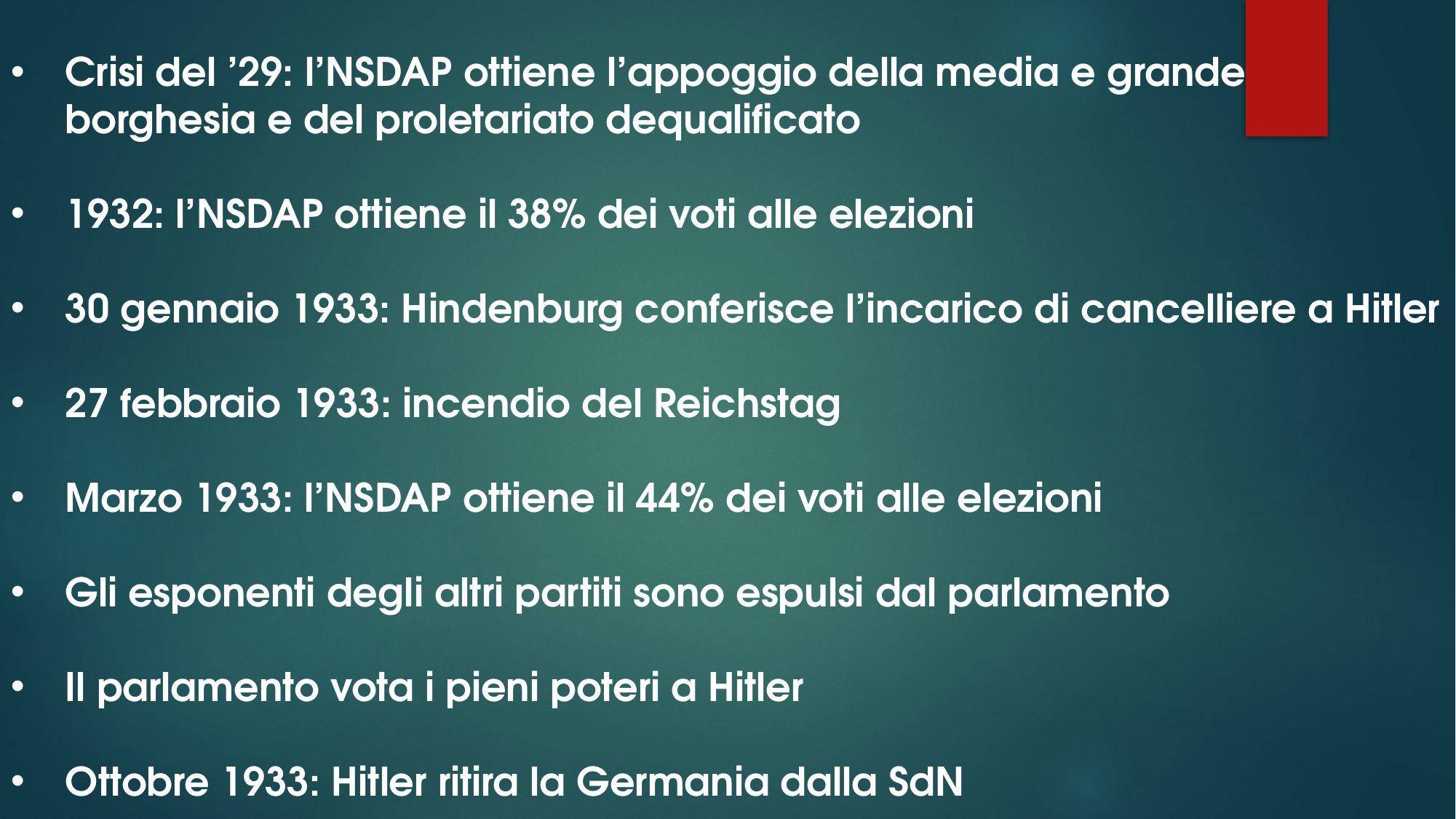

Crisi del ’29: l’NSDAP ottiene l’appoggio della media e grande borghesia e del proletariato dequalificato

1932: l’NSDAP ottiene il 38% dei voti alle elezioni

30 gennaio 1933: Hindenburg conferisce l’incarico di cancelliere a Hitler

27 febbraio 1933: incendio del Reichstag

Marzo 1933: l’NSDAP ottiene il 44% dei voti alle elezioni

Gli esponenti degli altri partiti sono espulsi dal parlamento

Il parlamento vota i pieni poteri a Hitler

Ottobre 1933: Hitler ritira la Germania dalla SdN